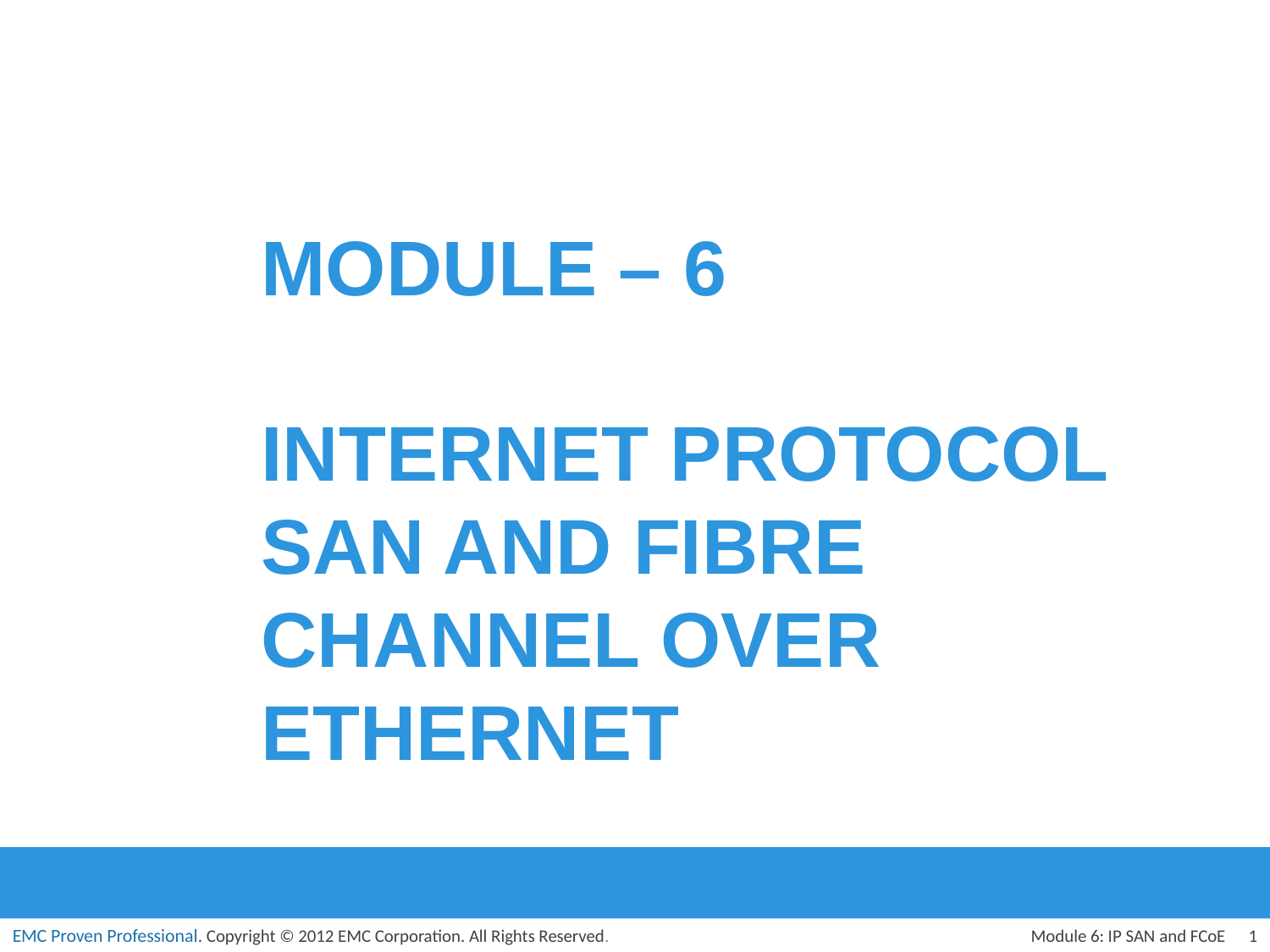

# Module – 6 Internet Protocol san and fibre channel over ethernet
Module 6: IP SAN and FCoE
1